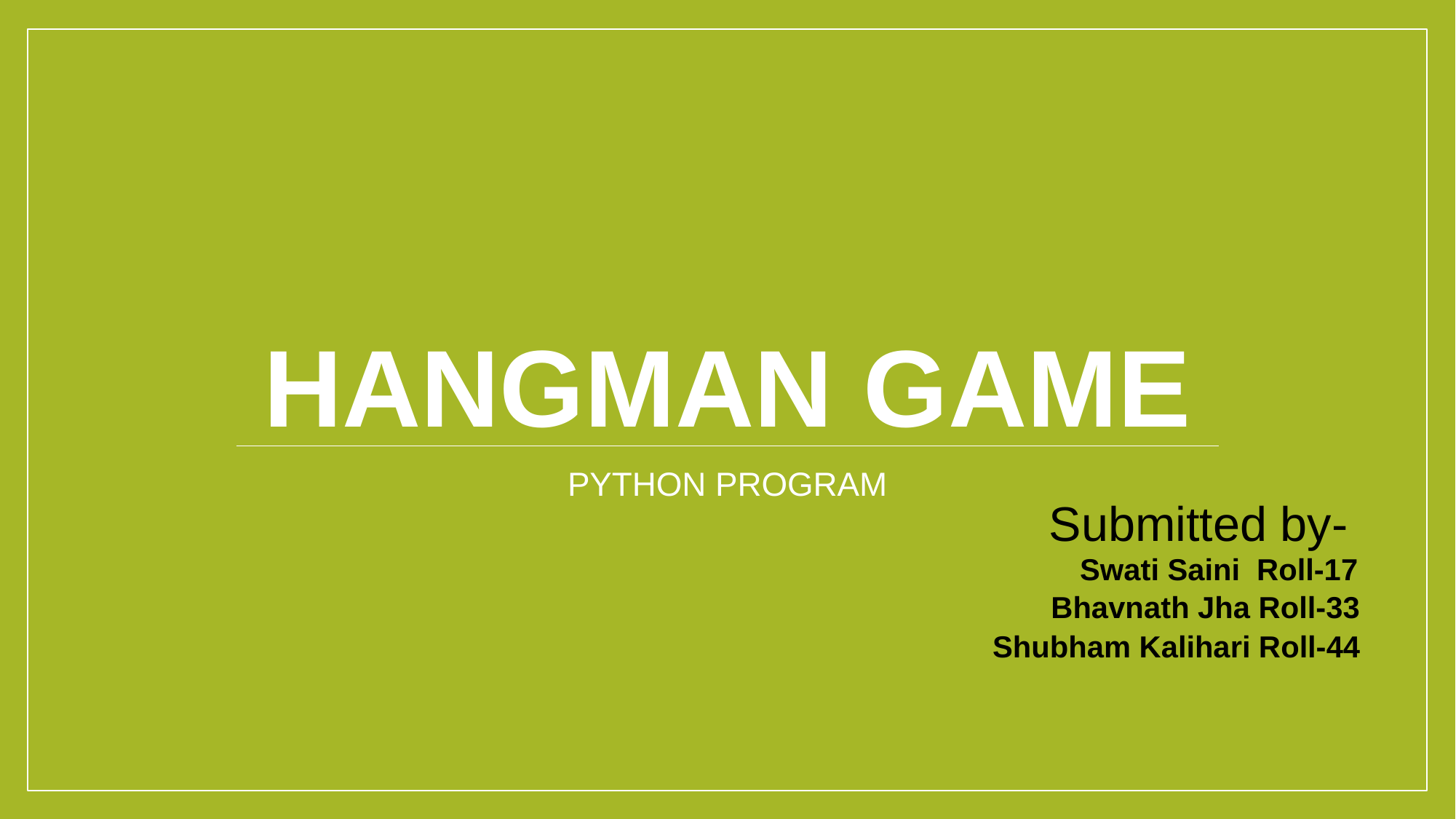

# HANGMAN GAME
PYTHON PROGRAM

Submitted by-
Swati Saini  Roll-17
Bhavnath Jha Roll-33
Shubham Kalihari Roll-44